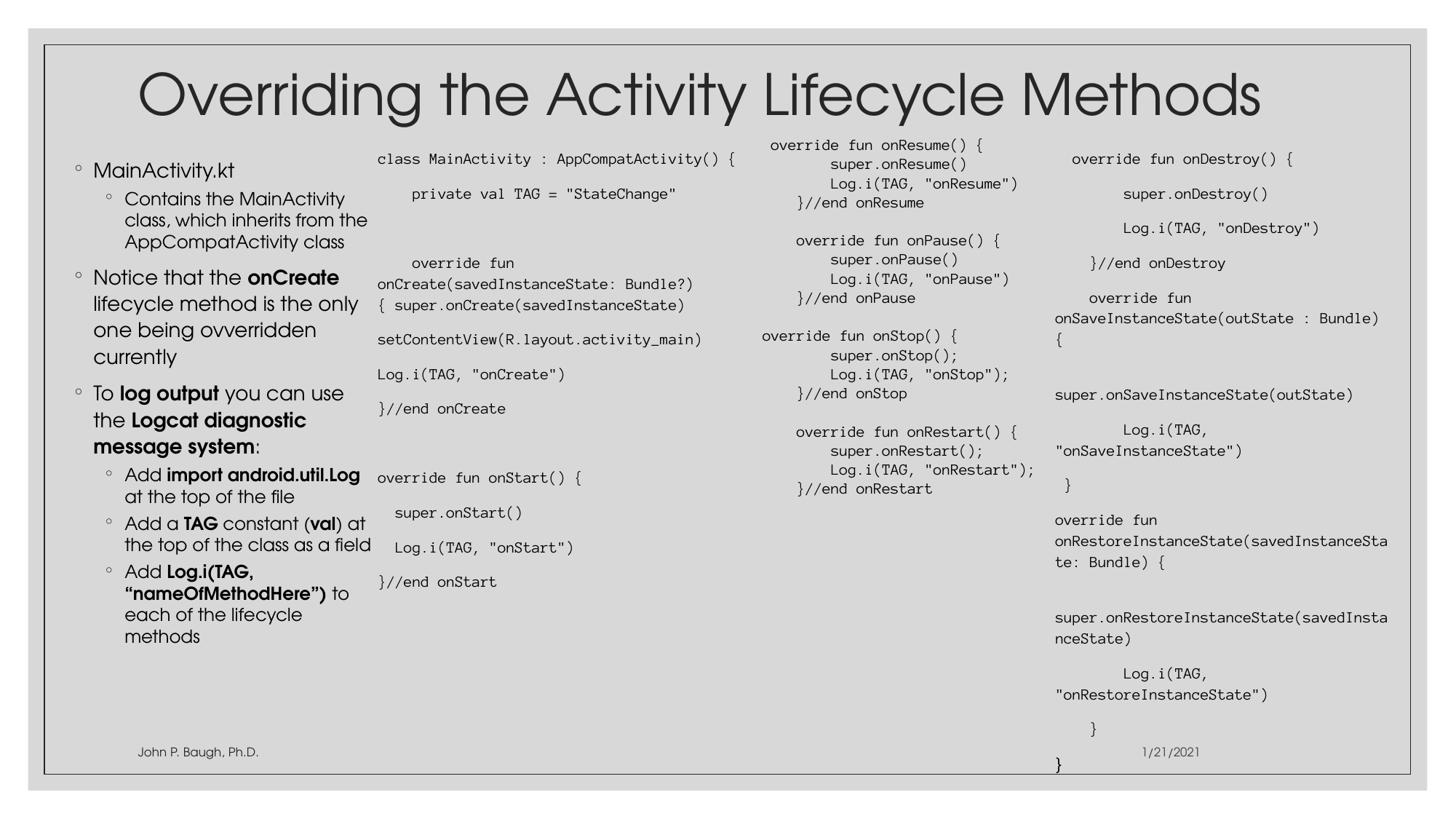

# Overriding the Activity Lifecycle Methods
 override fun onResume() {
        super.onResume()
        Log.i(TAG, "onResume")
    }//end onResume

    override fun onPause() {
        super.onPause()
        Log.i(TAG, "onPause")
    }//end onPause

override fun onStop() {
        super.onStop();
        Log.i(TAG, "onStop");
    }//end onStop

    override fun onRestart() {
        super.onRestart();
        Log.i(TAG, "onRestart");
    }//end onRestart

class MainActivity : AppCompatActivity() {
    private val TAG = "StateChange"

    override fun onCreate(savedInstanceState: Bundle?) { super.onCreate(savedInstanceState)
setContentView(R.layout.activity_main)
Log.i(TAG, "onCreate")
}//end onCreate

override fun onStart() {
  super.onStart()
  Log.i(TAG, "onStart")
}//end onStart

  override fun onDestroy() {
        super.onDestroy()
        Log.i(TAG, "onDestroy")
    }//end onDestroy
    override fun onSaveInstanceState(outState : Bundle) {
        super.onSaveInstanceState(outState)
        Log.i(TAG, "onSaveInstanceState")
 }
override fun onRestoreInstanceState(savedInstanceState: Bundle) {
        super.onRestoreInstanceState(savedInstanceState)
        Log.i(TAG, "onRestoreInstanceState")
    }
}
MainActivity.kt
Contains the MainActivity class, which inherits from the AppCompatActivity class
Notice that the onCreate lifecycle method is the only one being ovverridden currently
To log output you can use the Logcat diagnostic message system:
Add import android.util.Log at the top of the file
Add a TAG constant (val) at the top of the class as a field
Add Log.i(TAG, “nameOfMethodHere”) to each of the lifecycle methods
John P. Baugh, Ph.D.
1/21/2021